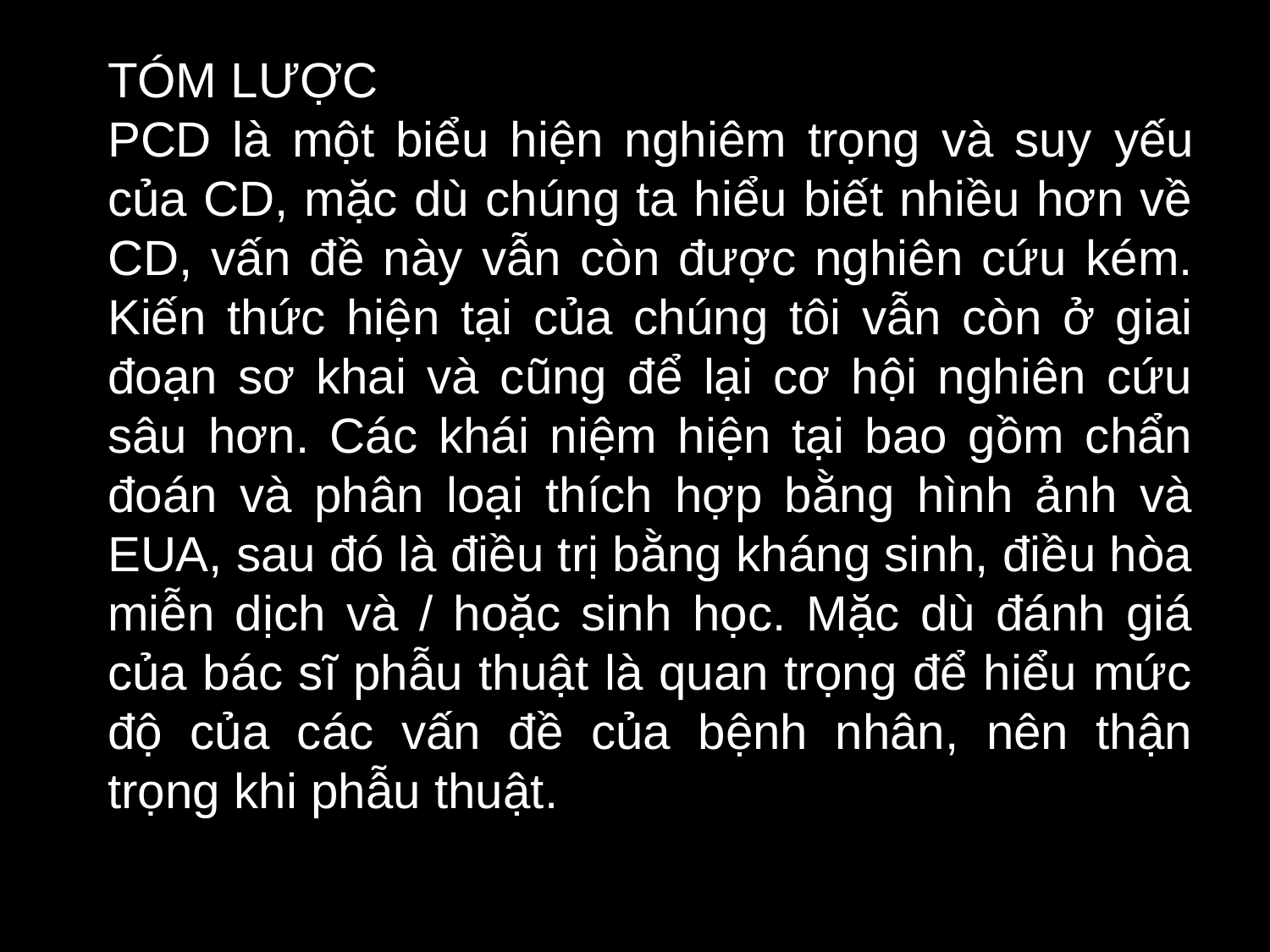

TÓM LƯỢC
PCD là một biểu hiện nghiêm trọng và suy yếu của CD, mặc dù chúng ta hiểu biết nhiều hơn về CD, vấn đề này vẫn còn được nghiên cứu kém. Kiến thức hiện tại của chúng tôi vẫn còn ở giai đoạn sơ khai và cũng để lại cơ hội nghiên cứu sâu hơn. Các khái niệm hiện tại bao gồm chẩn đoán và phân loại thích hợp bằng hình ảnh và EUA, sau đó là điều trị bằng kháng sinh, điều hòa miễn dịch và / hoặc sinh học. Mặc dù đánh giá của bác sĩ phẫu thuật là quan trọng để hiểu mức độ của các vấn đề của bệnh nhân, nên thận trọng khi phẫu thuật.